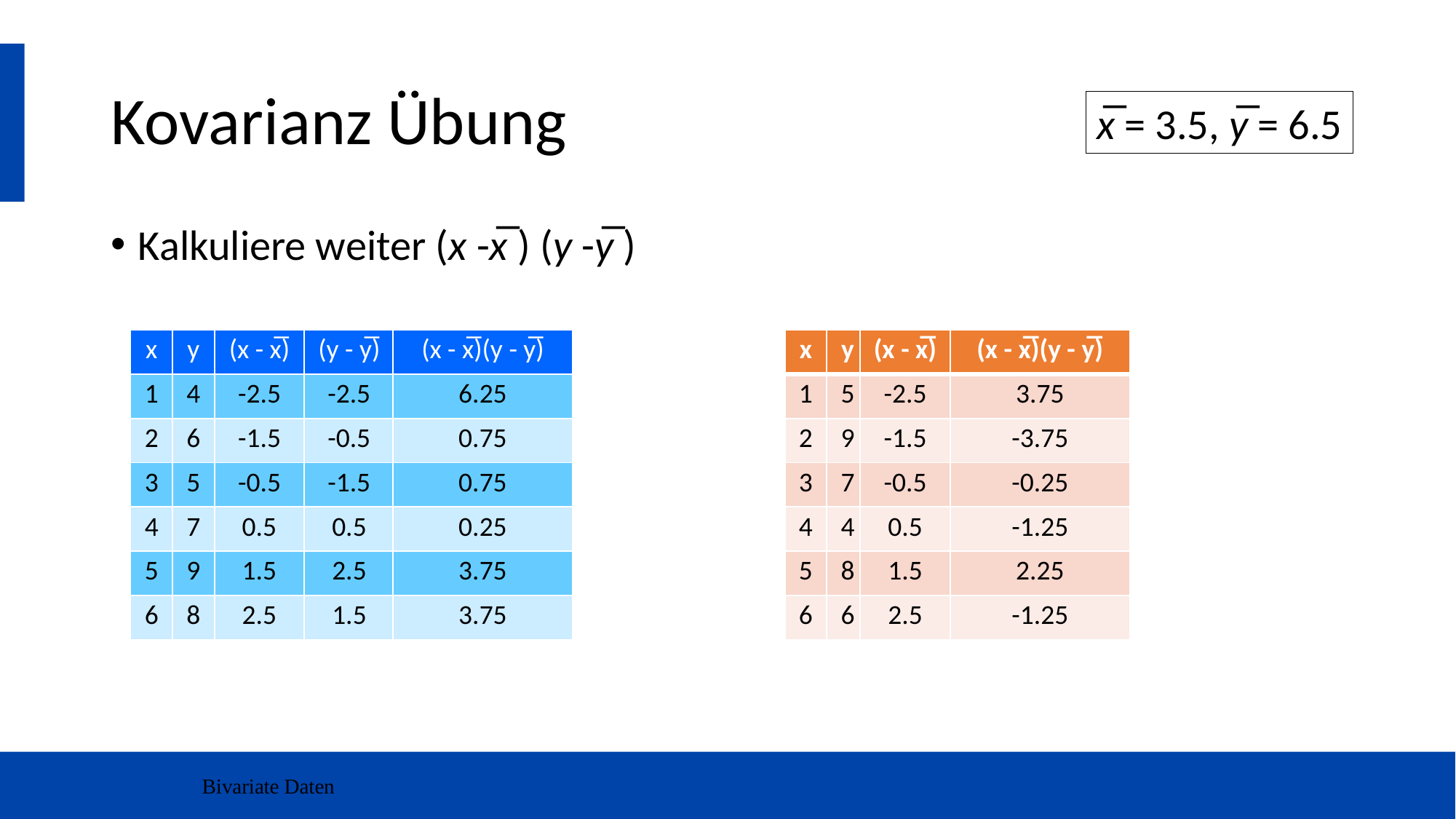

# Kovarianz Übung
x̅ = 3.5, y̅ = 6.5
Kalkuliere weiter (x -x̅ ) (y -y̅ )
| x | y |
| --- | --- |
| 1 | 4 |
| 2 | 6 |
| 3 | 5 |
| 4 | 7 |
| 5 | 9 |
| 6 | 8 |
| (x - x̅) | (y - y̅) |
| --- | --- |
| -2.5 | -2.5 |
| -1.5 | -0.5 |
| -0.5 | -1.5 |
| 0.5 | 0.5 |
| 1.5 | 2.5 |
| 2.5 | 1.5 |
| (x - x̅)(y - y̅) |
| --- |
| 6.25 |
| 0.75 |
| 0.75 |
| 0.25 |
| 3.75 |
| 3.75 |
| x | y |
| --- | --- |
| 1 | 5 |
| 2 | 9 |
| 3 | 7 |
| 4 | 4 |
| 5 | 8 |
| 6 | 6 |
| (x - x̅) | (y - y̅) |
| --- | --- |
| -2.5 | -1.5 |
| -1.5 | 2.5 |
| -0.5 | 0.5 |
| 0.5 | -2.5 |
| 1.5 | 1.5 |
| 2.5 | -0.5 |
| (x - x̅)(y - y̅) |
| --- |
| 3.75 |
| -3.75 |
| -0.25 |
| -1.25 |
| 2.25 |
| -1.25 |
Bivariate Daten